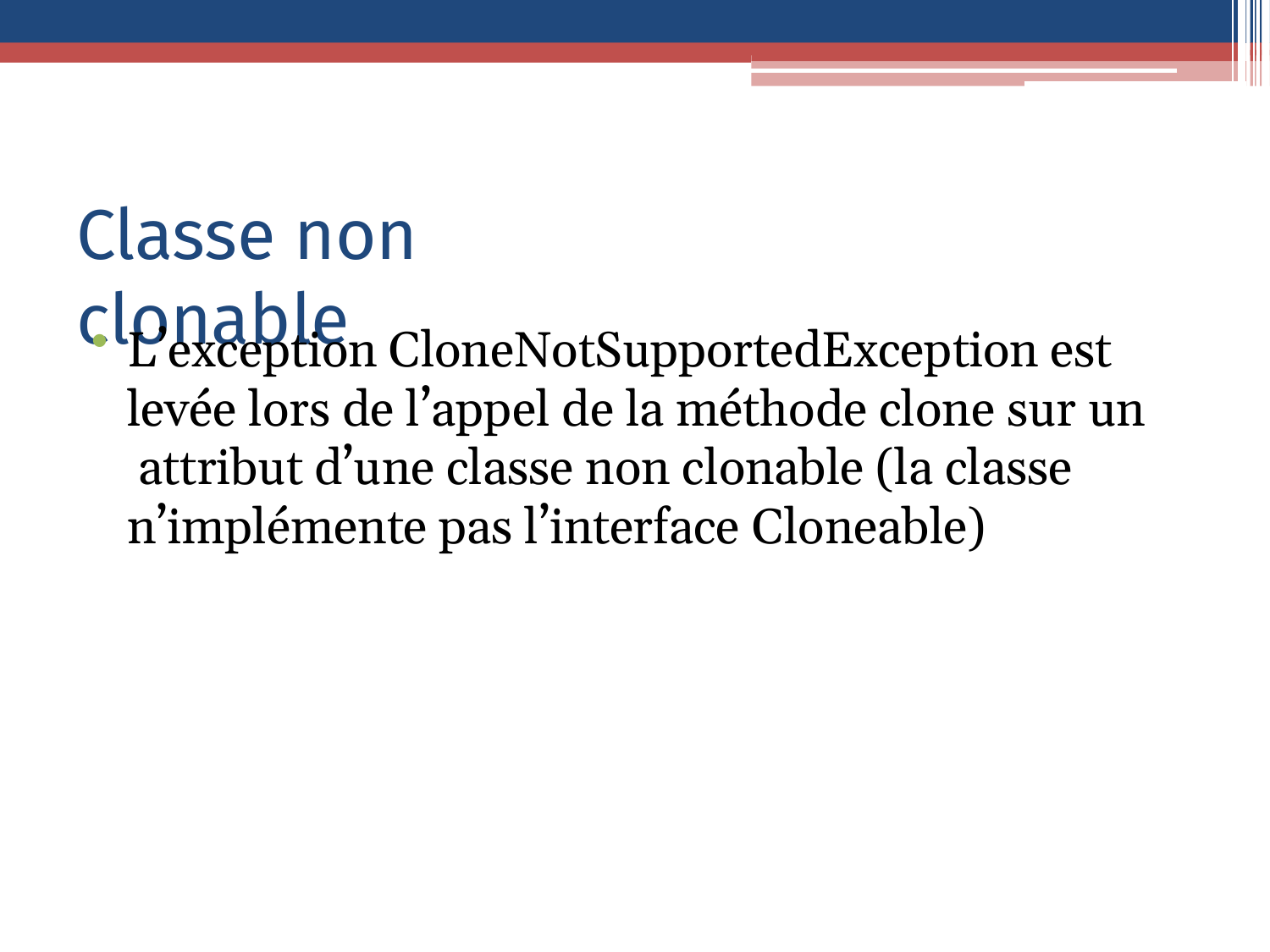

# Classe non clonable
L’exception CloneNotSupportedException est  levée lors de l’appel de la méthode clone sur un  attribut d’une classe non clonable (la classe  n’implémente pas l’interface Cloneable)